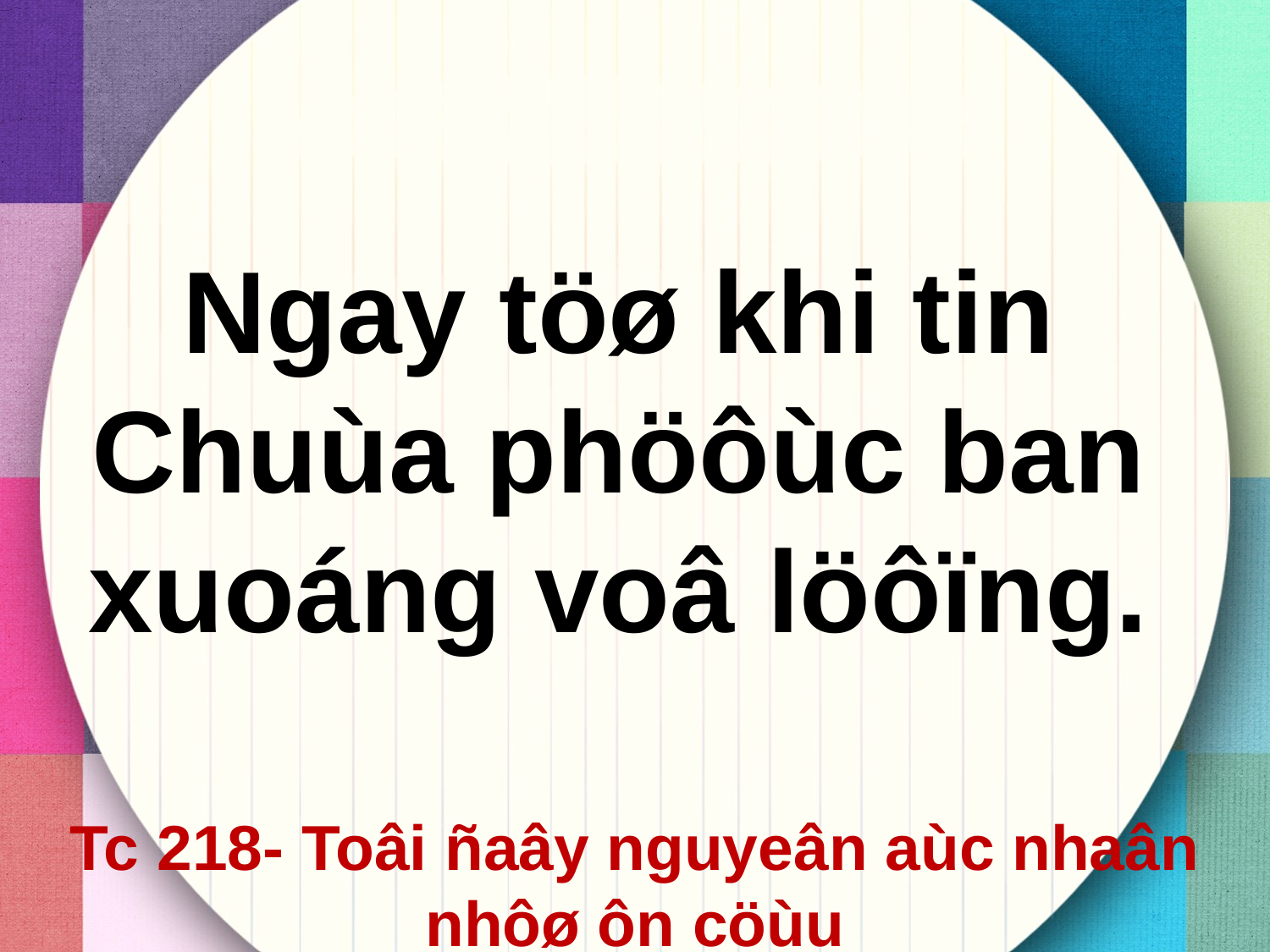

Ngay töø khi tin
Chuùa phöôùc ban
xuoáng voâ löôïng.
Tc 218- Toâi ñaây nguyeân aùc nhaân nhôø ôn cöùu